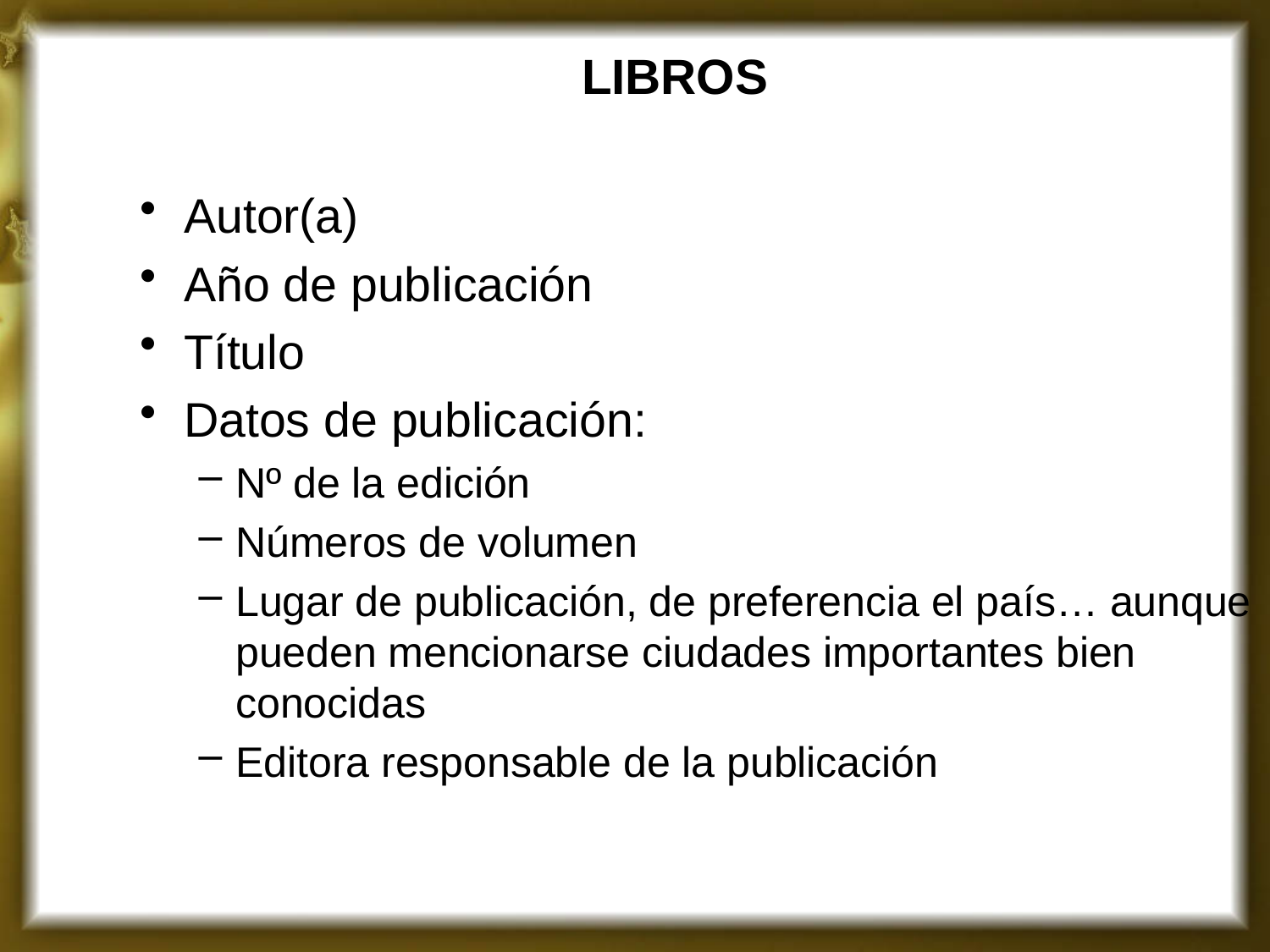

# LIBROS
Autor(a)
Año de publicación
Título
Datos de publicación:
Nº de la edición
Números de volumen
Lugar de publicación, de preferencia el país… aunque pueden mencionarse ciudades importantes bien conocidas
Editora responsable de la publicación